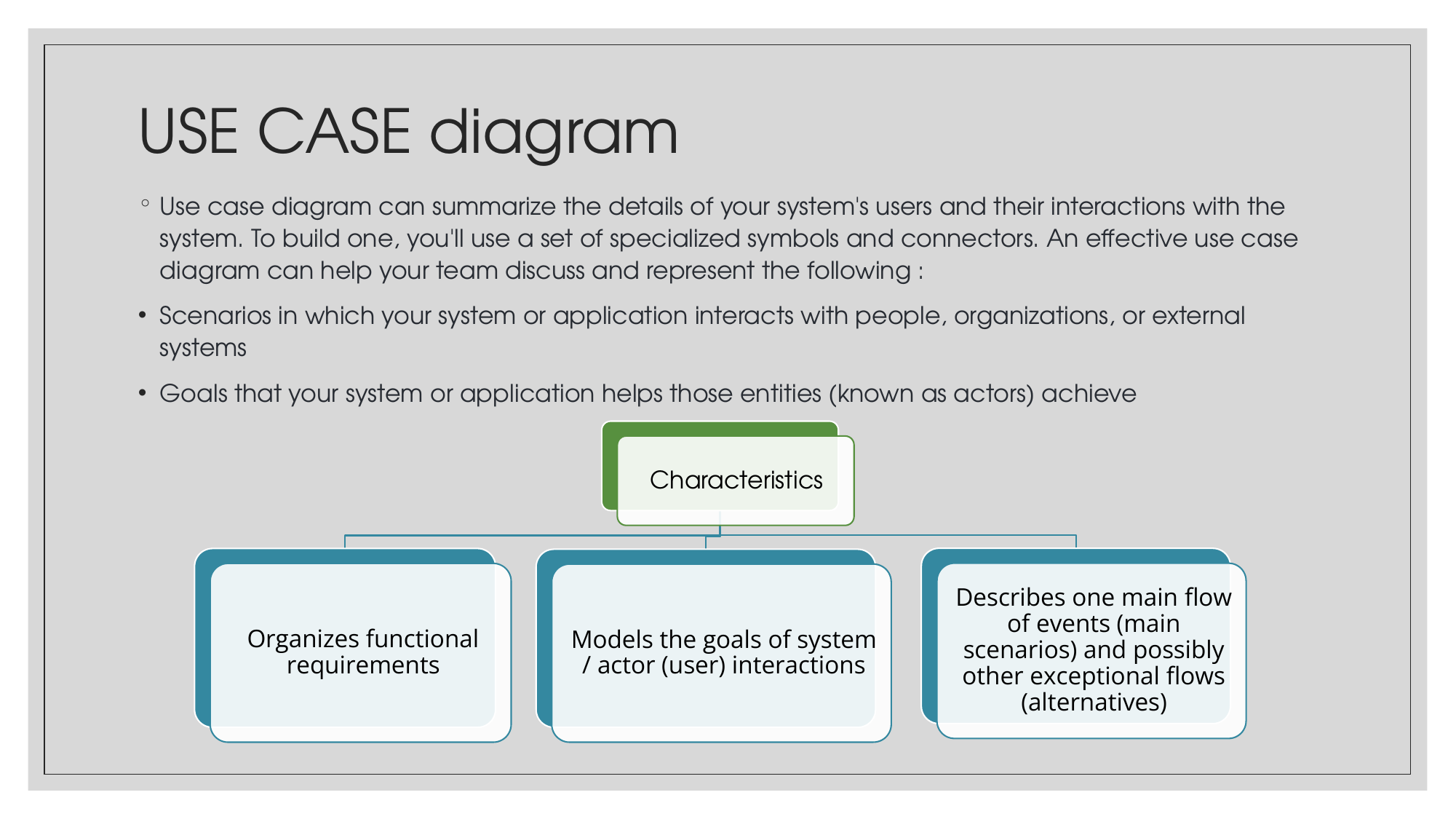

# USE CASE diagram
Use case diagram can summarize the details of your system's users and their interactions with the system. To build one, you'll use a set of specialized symbols and connectors. An effective use case diagram can help your team discuss and represent the following :
Scenarios in which your system or application interacts with people, organizations, or external systems
Goals that your system or application helps those entities (known as actors) achieve

Characteristics
Organizes functional requirements
Models the goals of system / actor (user) interactions
Describes one main flow of events (main scenarios) and possibly other exceptional flows (alternatives)